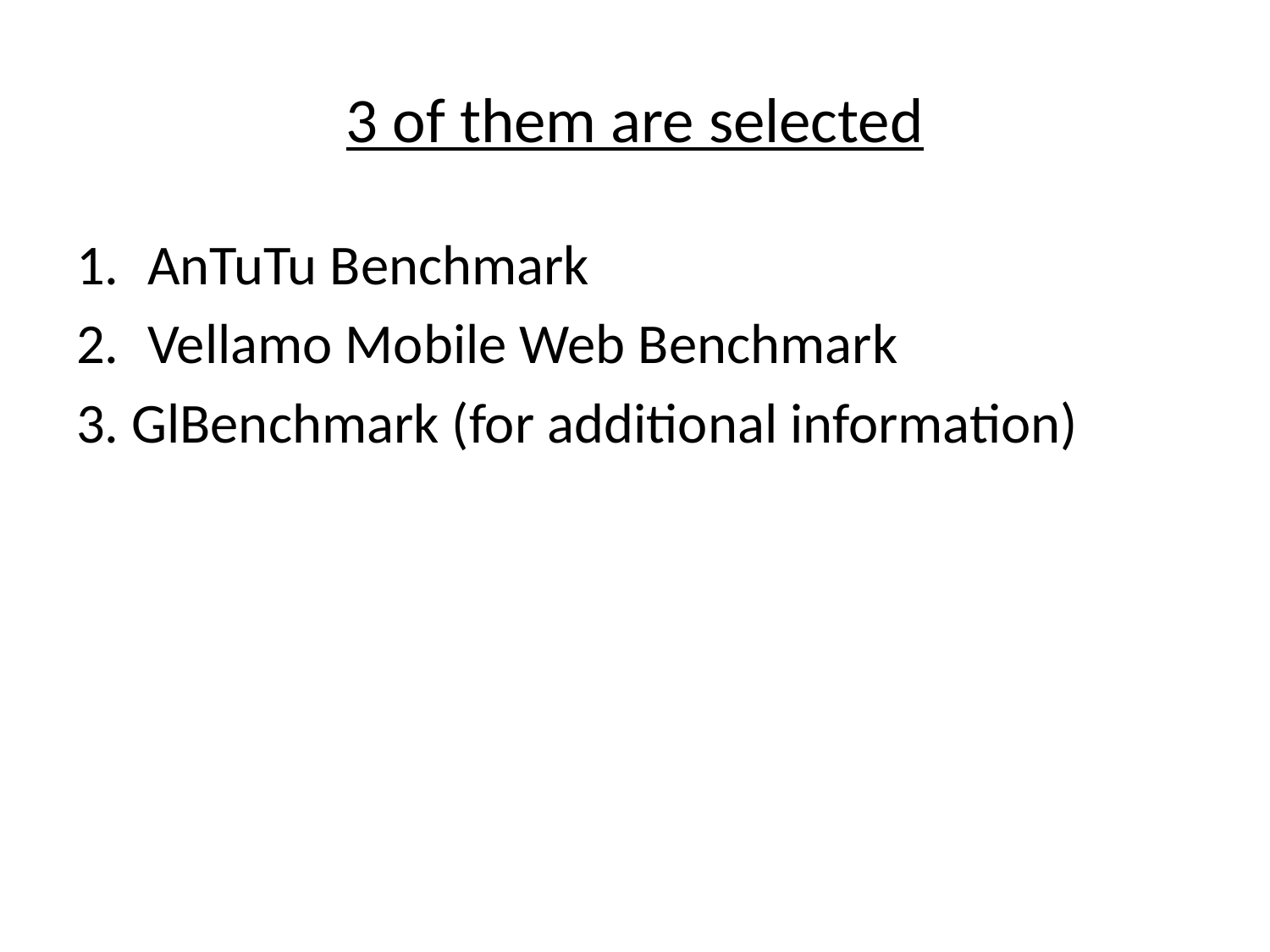

# 3 of them are selected
AnTuTu Benchmark
Vellamo Mobile Web Benchmark
3. GlBenchmark (for additional information)